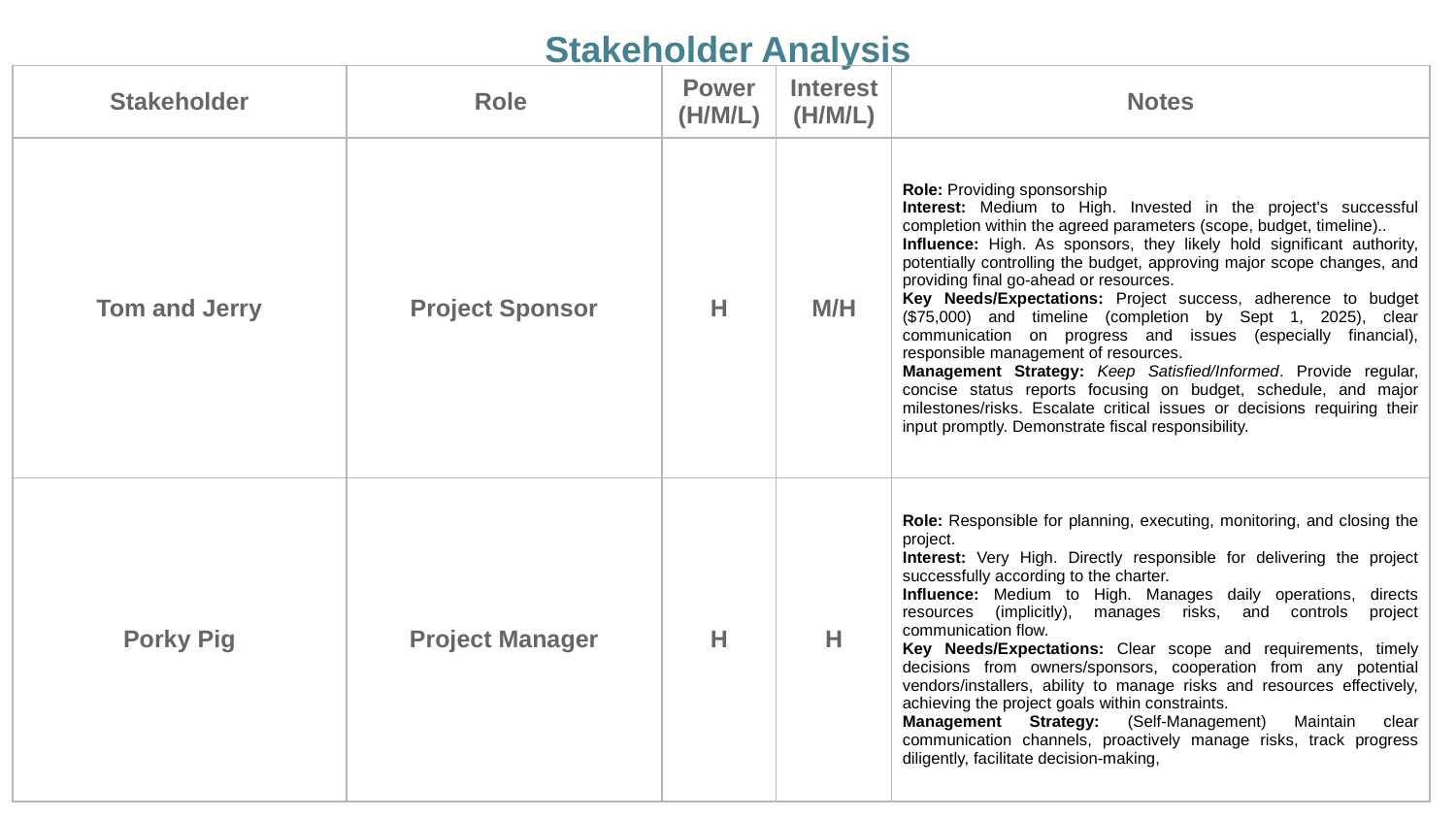

Stakeholder Analysis
| Stakeholder | Role | Power (H/M/L) | Interest (H/M/L) | Notes |
| --- | --- | --- | --- | --- |
| Tom and Jerry | Project Sponsor | H | M/H | Role: Providing sponsorship Interest: Medium to High. Invested in the project's successful completion within the agreed parameters (scope, budget, timeline).. Influence: High. As sponsors, they likely hold significant authority, potentially controlling the budget, approving major scope changes, and providing final go-ahead or resources. Key Needs/Expectations: Project success, adherence to budget ($75,000) and timeline (completion by Sept 1, 2025), clear communication on progress and issues (especially financial), responsible management of resources. Management Strategy: Keep Satisfied/Informed. Provide regular, concise status reports focusing on budget, schedule, and major milestones/risks. Escalate critical issues or decisions requiring their input promptly. Demonstrate fiscal responsibility. |
| Porky Pig | Project Manager | H | H | Role: Responsible for planning, executing, monitoring, and closing the project. Interest: Very High. Directly responsible for delivering the project successfully according to the charter. Influence: Medium to High. Manages daily operations, directs resources (implicitly), manages risks, and controls project communication flow. Key Needs/Expectations: Clear scope and requirements, timely decisions from owners/sponsors, cooperation from any potential vendors/installers, ability to manage risks and resources effectively, achieving the project goals within constraints. Management Strategy: (Self-Management) Maintain clear communication channels, proactively manage risks, track progress diligently, facilitate decision-making, |